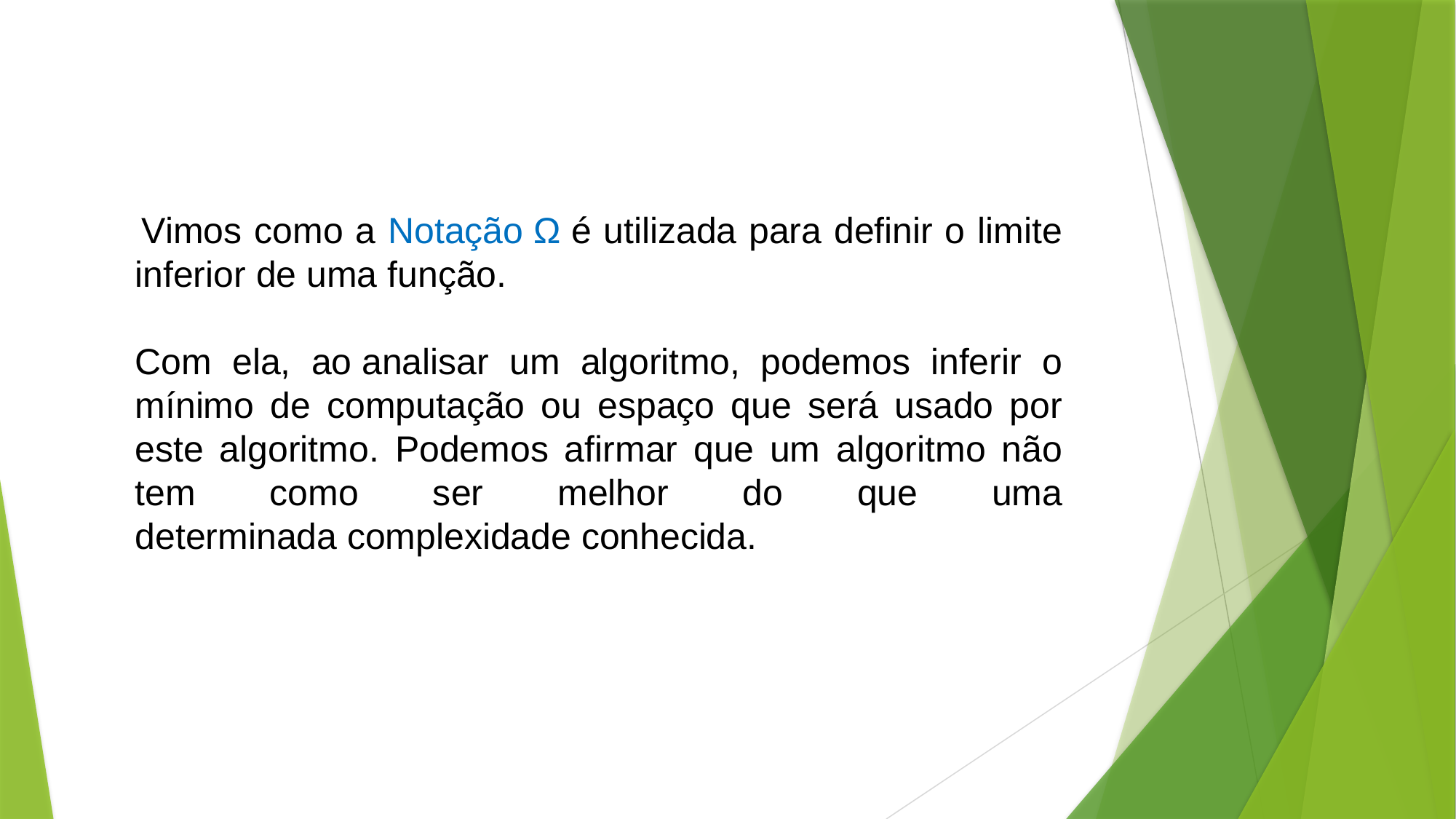

Vimos como a Notação Ω é utilizada para definir o limite inferior de uma função.

Com ela, ao analisar um algoritmo, podemos inferir o mínimo de computação ou espaço que será usado por este algoritmo. Podemos afirmar que um algoritmo não tem como ser melhor do que uma determinada complexidade conhecida.